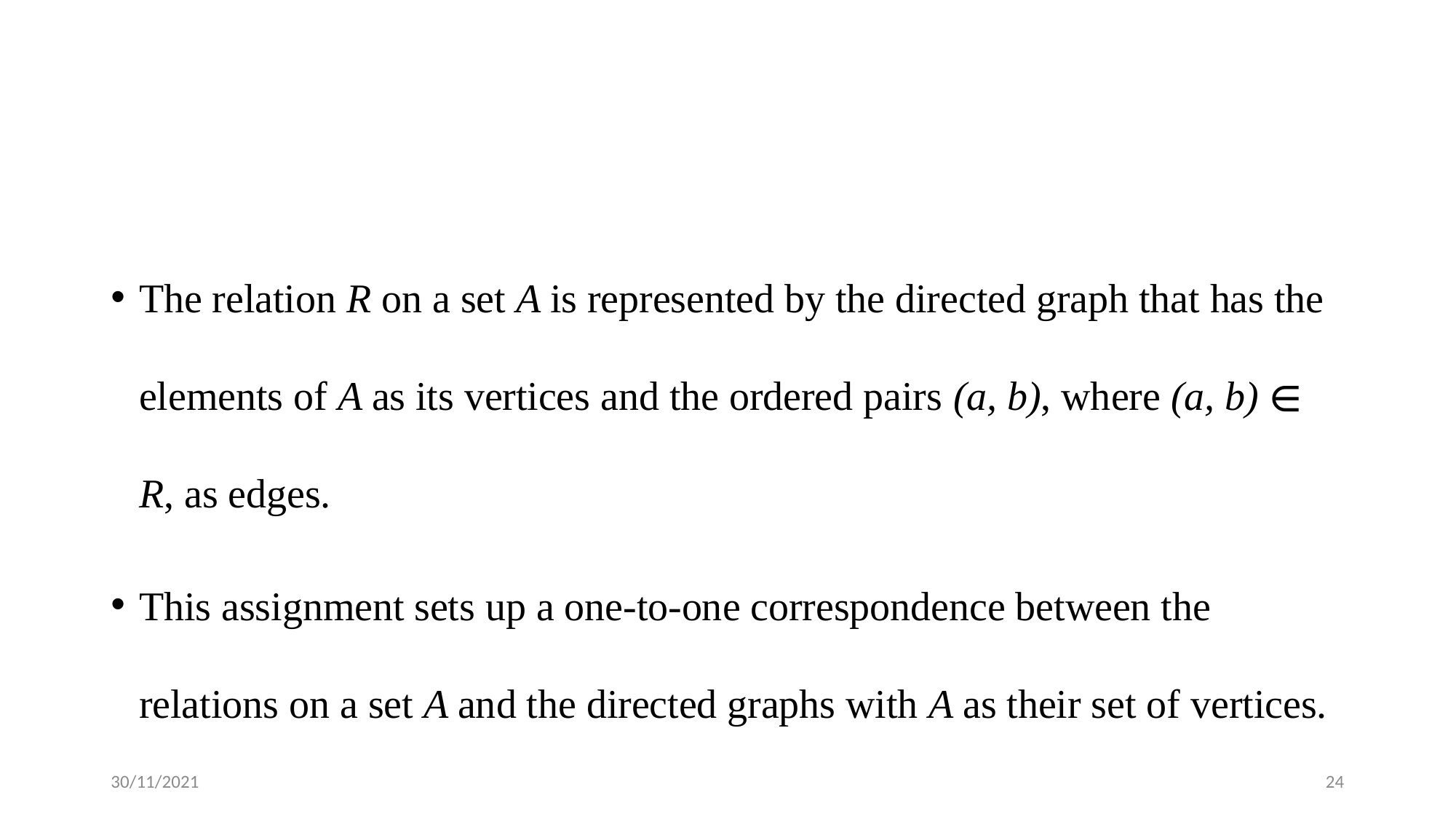

The relation R on a set A is represented by the directed graph that has the elements of A as its vertices and the ordered pairs (a, b), where (a, b) ∈ R, as edges.
This assignment sets up a one-to-one correspondence between the relations on a set A and the directed graphs with A as their set of vertices.

30/11/2021
24